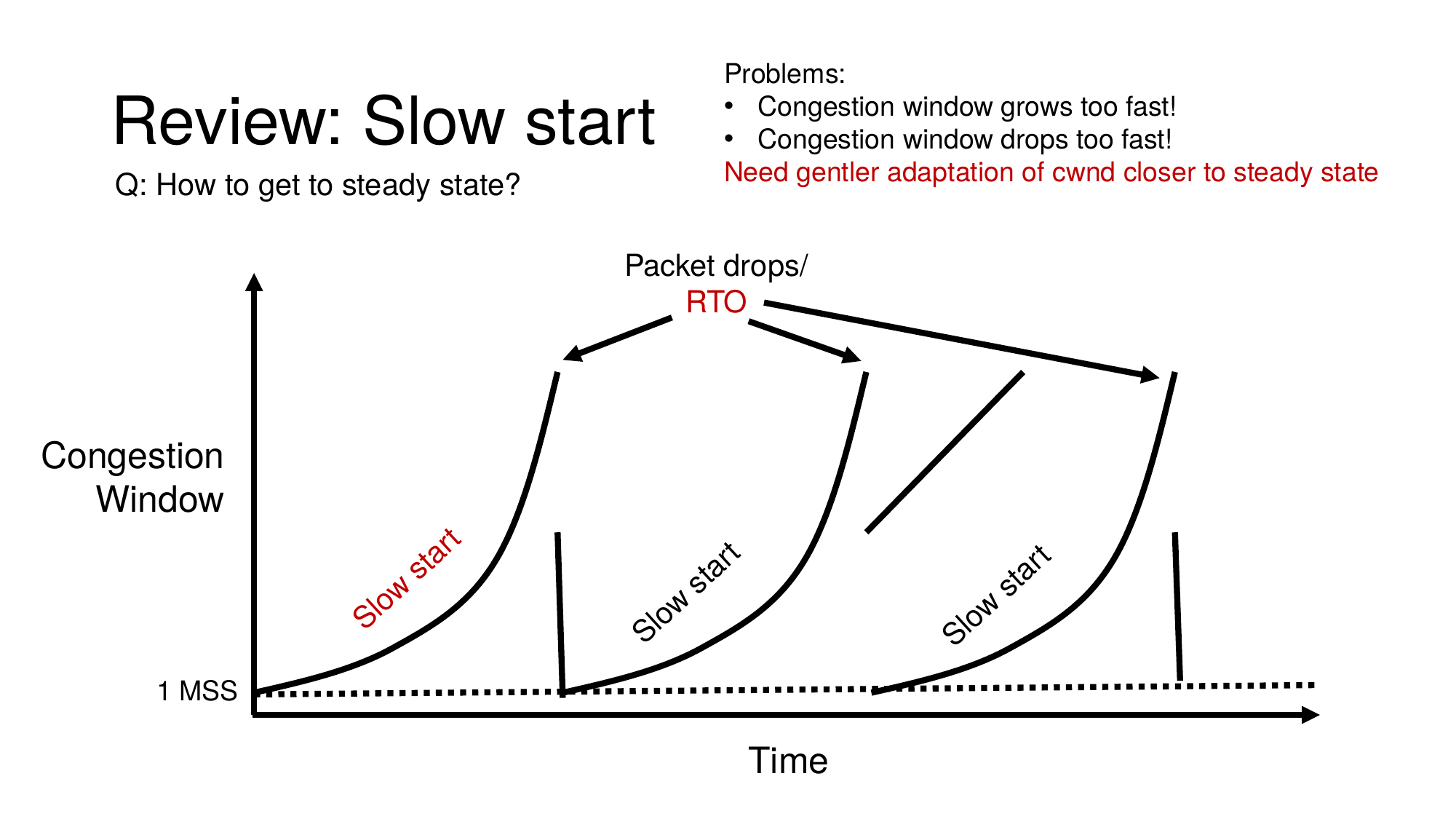

# Review: Slow start
Problems:
Congestion window grows too fast!
Congestion window drops too fast!
Need gentler adaptation of cwnd closer to steady state
Q: How to get to steady state?
Packet drops/
RTO

Congestion Window
Slow start
Slow start
Slow start
1 MSS
Time